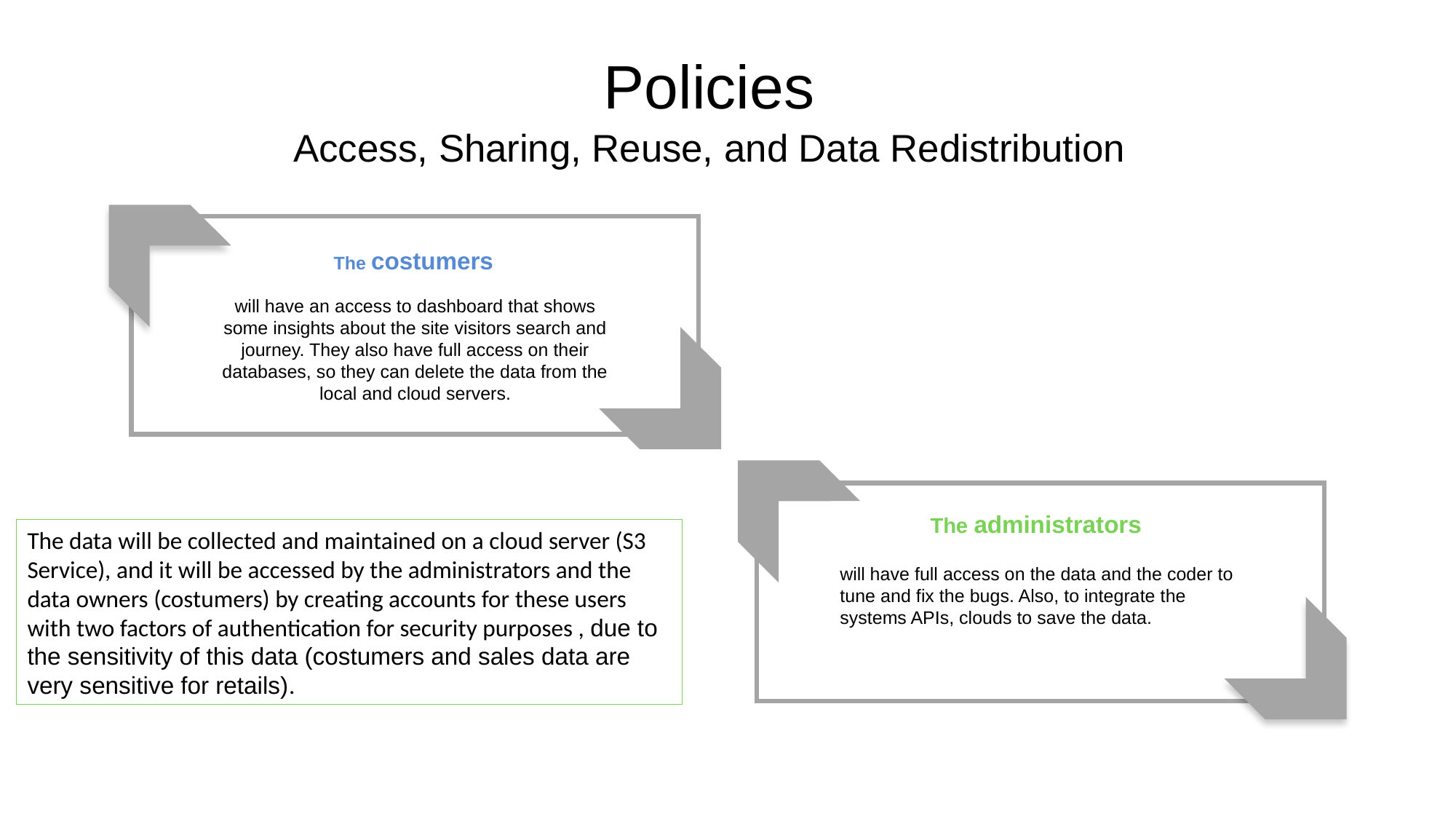

Policies
Access, Sharing, Reuse, and Data Redistribution

The costumers
will have an access to dashboard that shows some insights about the site visitors search and journey. They also have full access on their databases, so they can delete the data from the local and cloud servers.

The administrators
will have full access on the data and the coder to tune and fix the bugs. Also, to integrate the systems APIs, clouds to save the data.
The data will be collected and maintained on a cloud server (S3 Service), and it will be accessed by the administrators and the data owners (costumers) by creating accounts for these users with two factors of authentication for security purposes , due to the sensitivity of this data (costumers and sales data are very sensitive for retails).